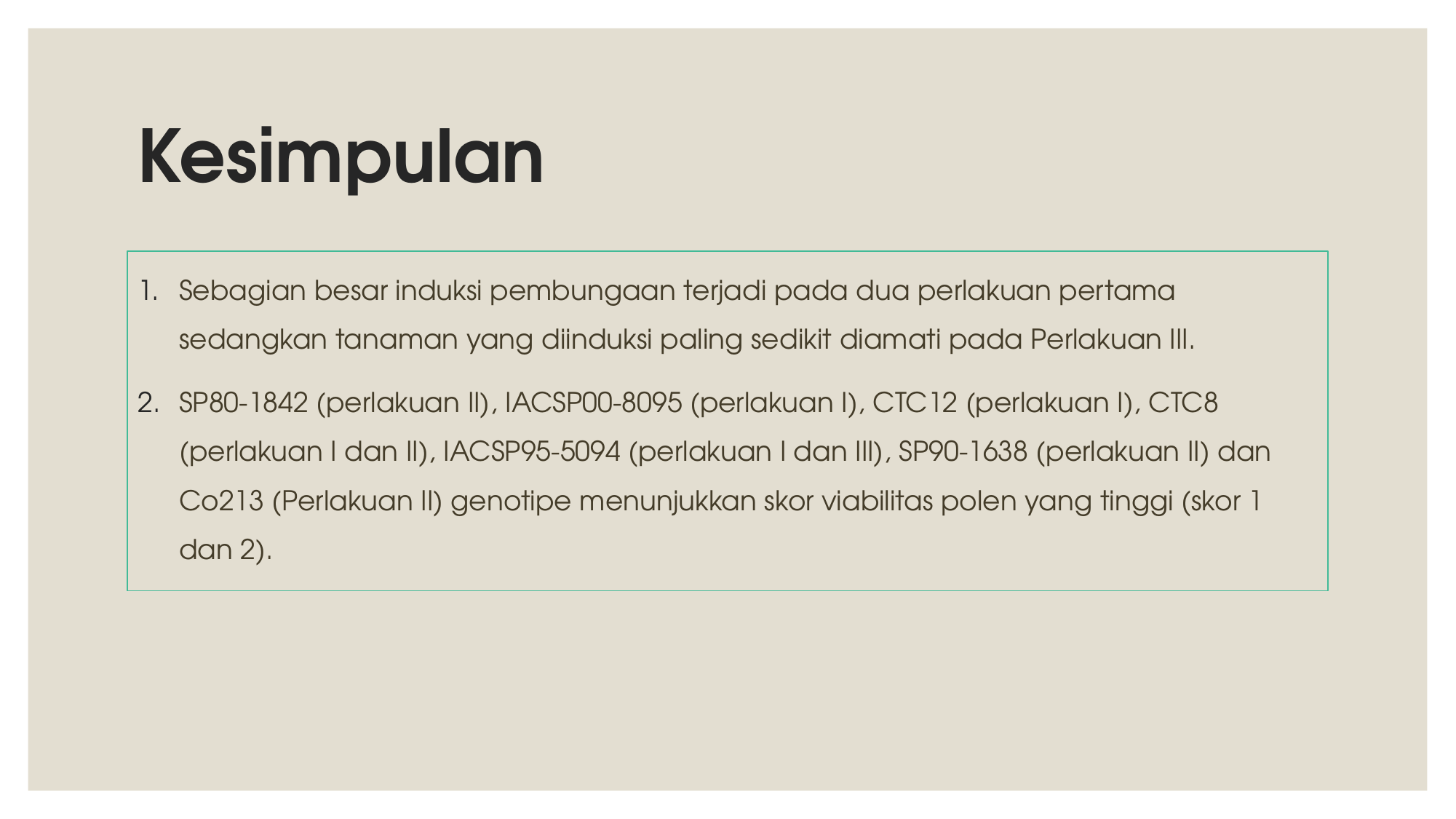

# Kesimpulan
Sebagian besar induksi pembungaan terjadi pada dua perlakuan pertama sedangkan tanaman yang diinduksi paling sedikit diamati pada Perlakuan III.
SP80-1842 (perlakuan II), IACSP00-8095 (perlakuan I), CTC12 (perlakuan I), CTC8 (perlakuan I dan II), IACSP95-5094 (perlakuan I dan III), SP90-1638 (perlakuan II) dan Co213 (Perlakuan II) genotipe menunjukkan skor viabilitas polen yang tinggi (skor 1 dan 2).